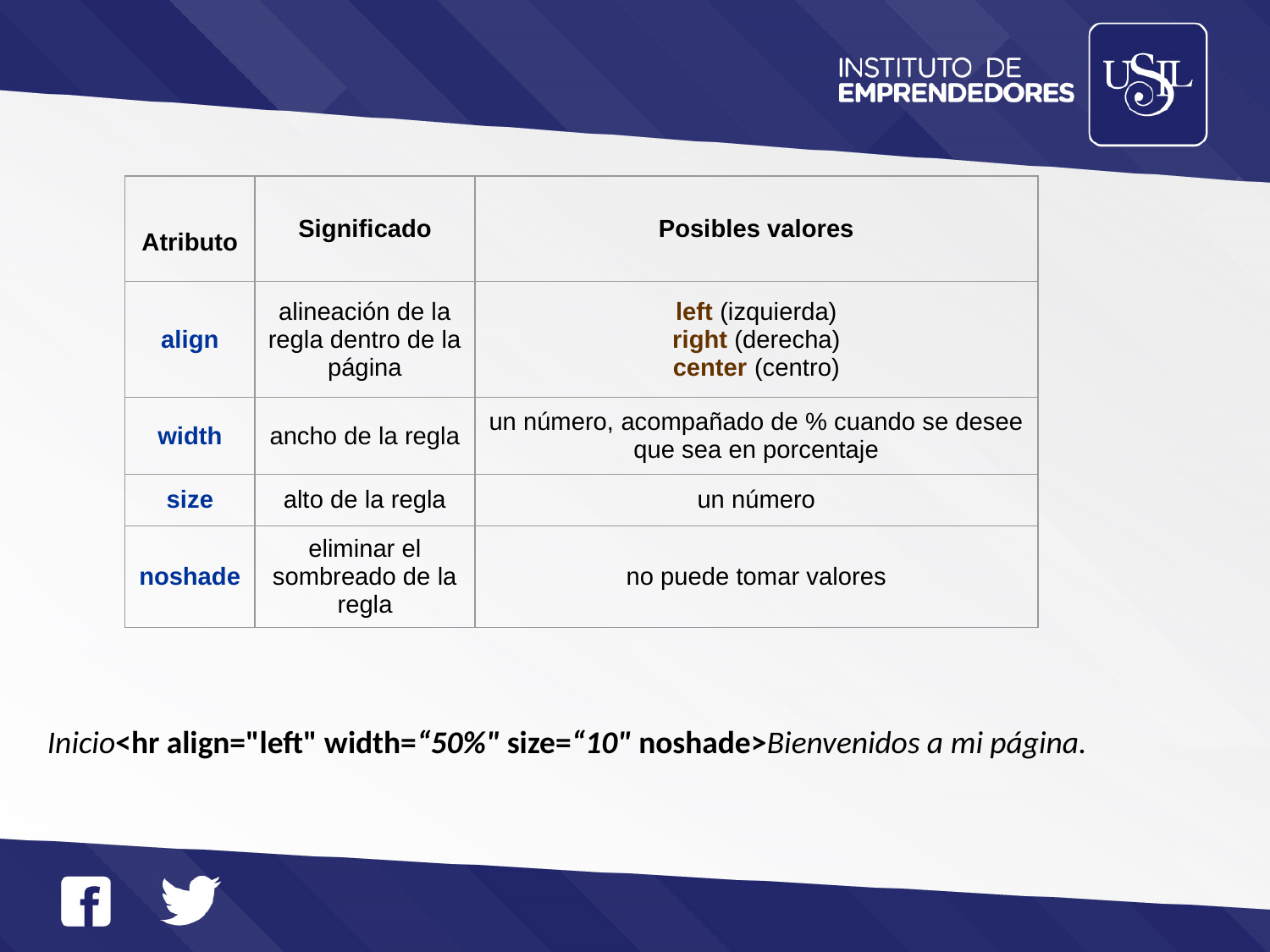

| Atributo | Significado | Posibles valores |
| --- | --- | --- |
| align | alineación de la regla dentro de la página | left (izquierda) right (derecha) center (centro) |
| width | ancho de la regla | un número, acompañado de % cuando se desee que sea en porcentaje |
| size | alto de la regla | un número |
| noshade | eliminar el sombreado de la regla | no puede tomar valores |
Inicio<hr align="left" width=“50%" size=“10" noshade>Bienvenidos a mi página.